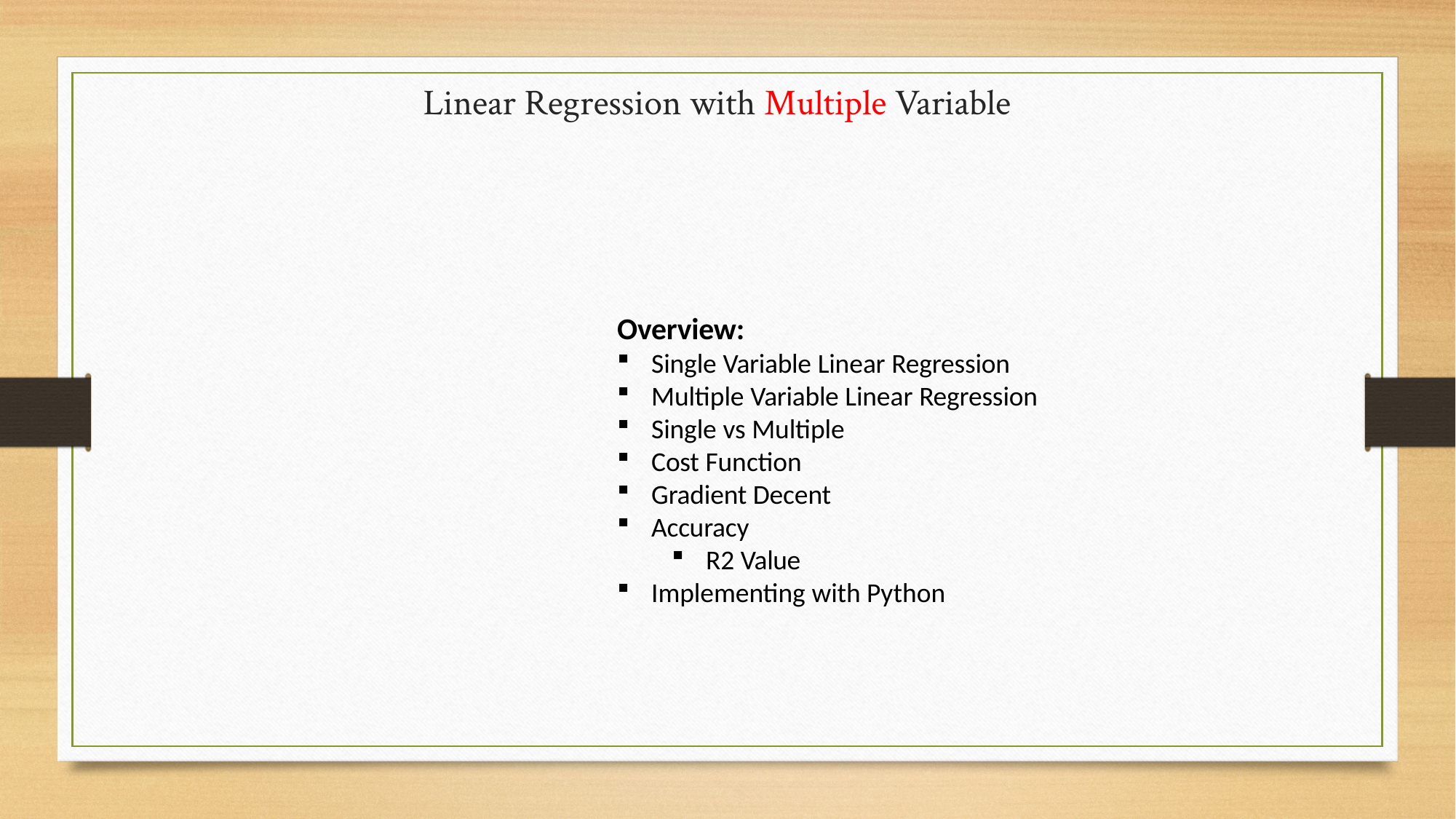

# Linear Regression with Multiple Variable
Overview:
Single Variable Linear Regression
Multiple Variable Linear Regression
Single vs Multiple
Cost Function
Gradient Decent
Accuracy
R2 Value
Implementing with Python